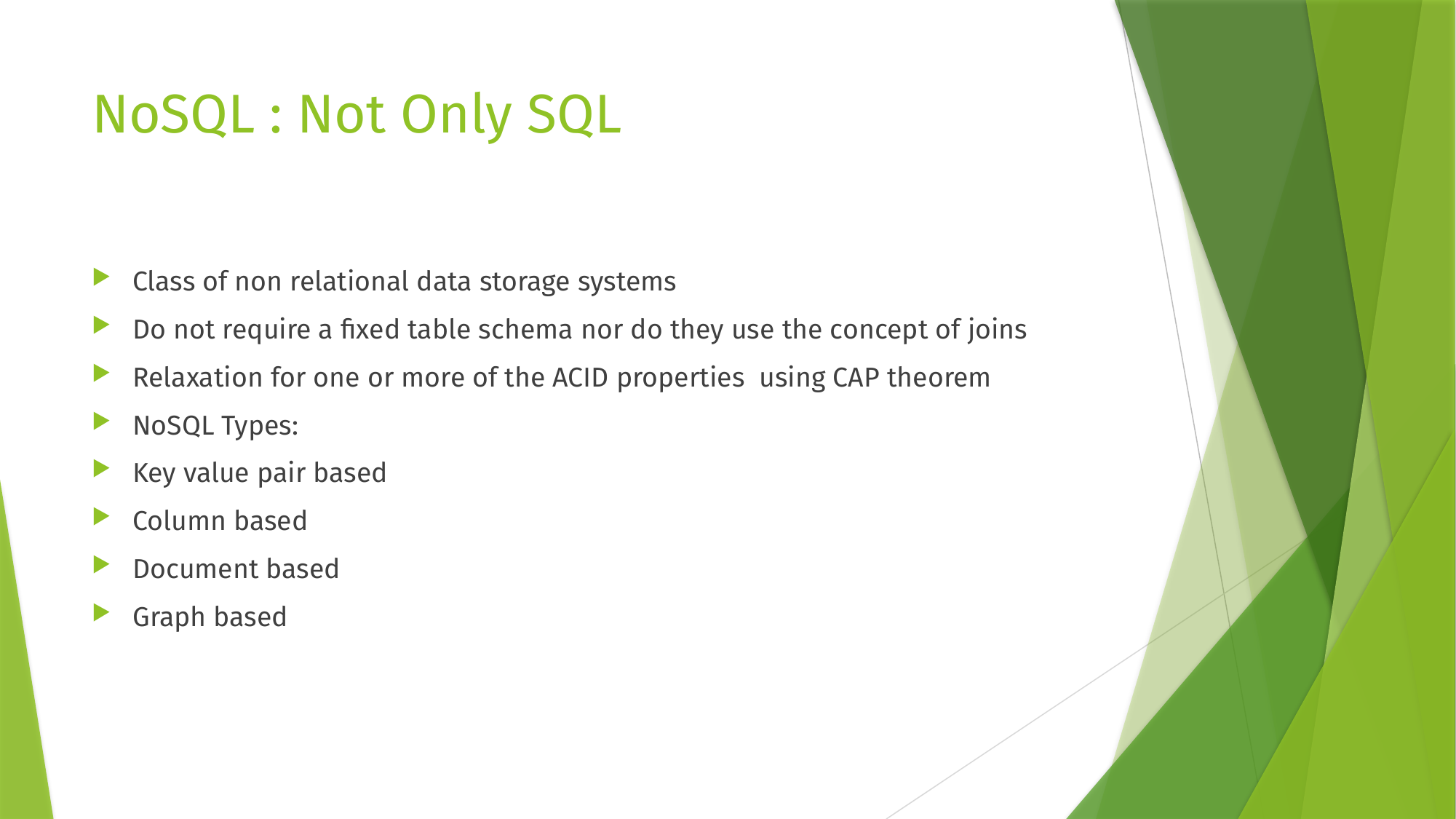

# NoSQL : Not Only SQL
Class of non relational data storage systems
Do not require a fixed table schema nor do they use the concept of joins
Relaxation for one or more of the ACID properties  using CAP theorem
NoSQL Types:
Key value pair based
Column based
Document based
Graph based